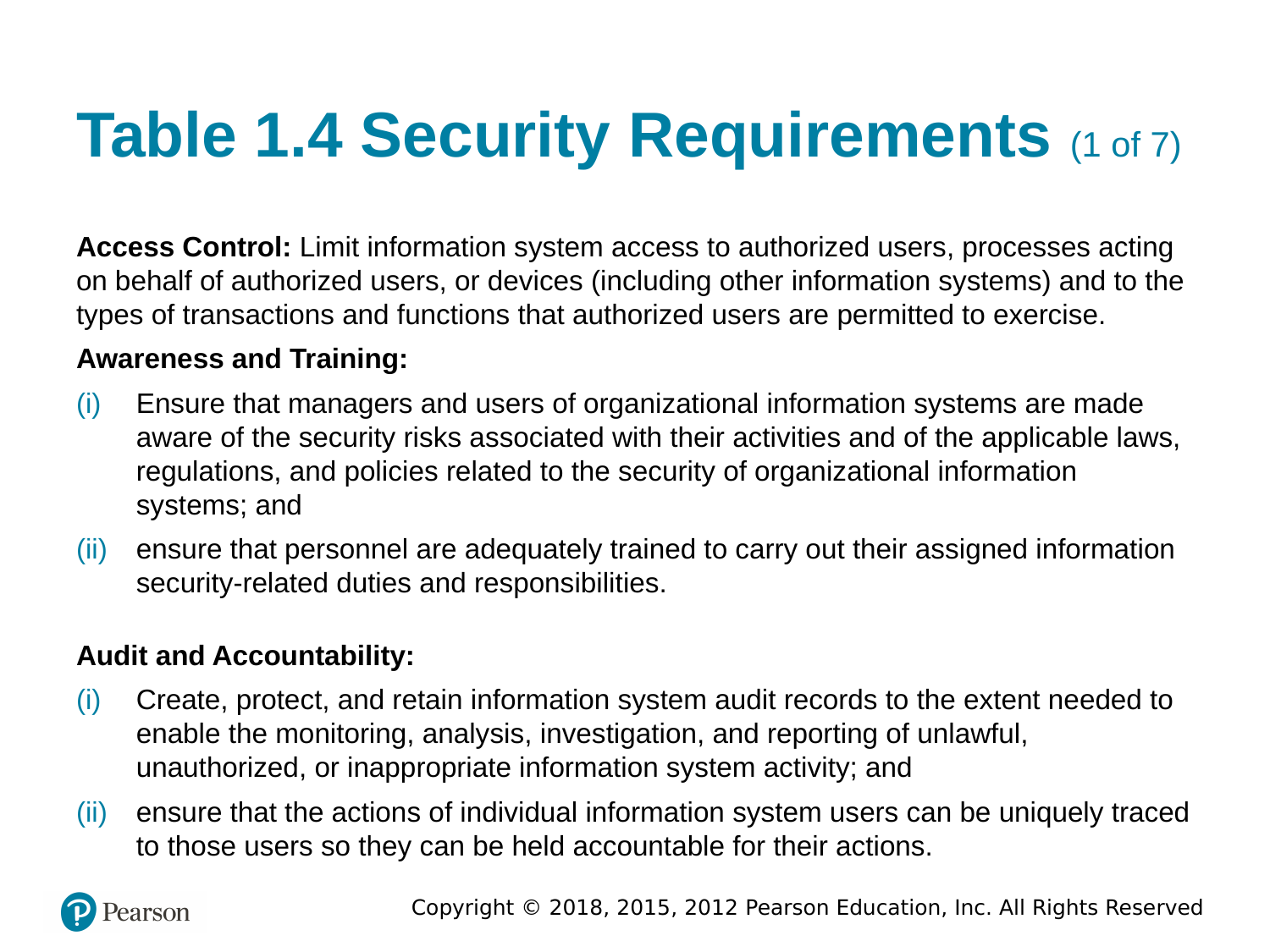

# Table 1.4 Security Requirements (1 of 7)
Access Control: Limit information system access to authorized users, processes acting on behalf of authorized users, or devices (including other information systems) and to the types of transactions and functions that authorized users are permitted to exercise.
Awareness and Training:
Ensure that managers and users of organizational information systems are made aware of the security risks associated with their activities and of the applicable laws, regulations, and policies related to the security of organizational information systems; and
ensure that personnel are adequately trained to carry out their assigned information security-related duties and responsibilities.
Audit and Accountability:
Create, protect, and retain information system audit records to the extent needed to enable the monitoring, analysis, investigation, and reporting of unlawful, unauthorized, or inappropriate information system activity; and
ensure that the actions of individual information system users can be uniquely traced to those users so they can be held accountable for their actions.